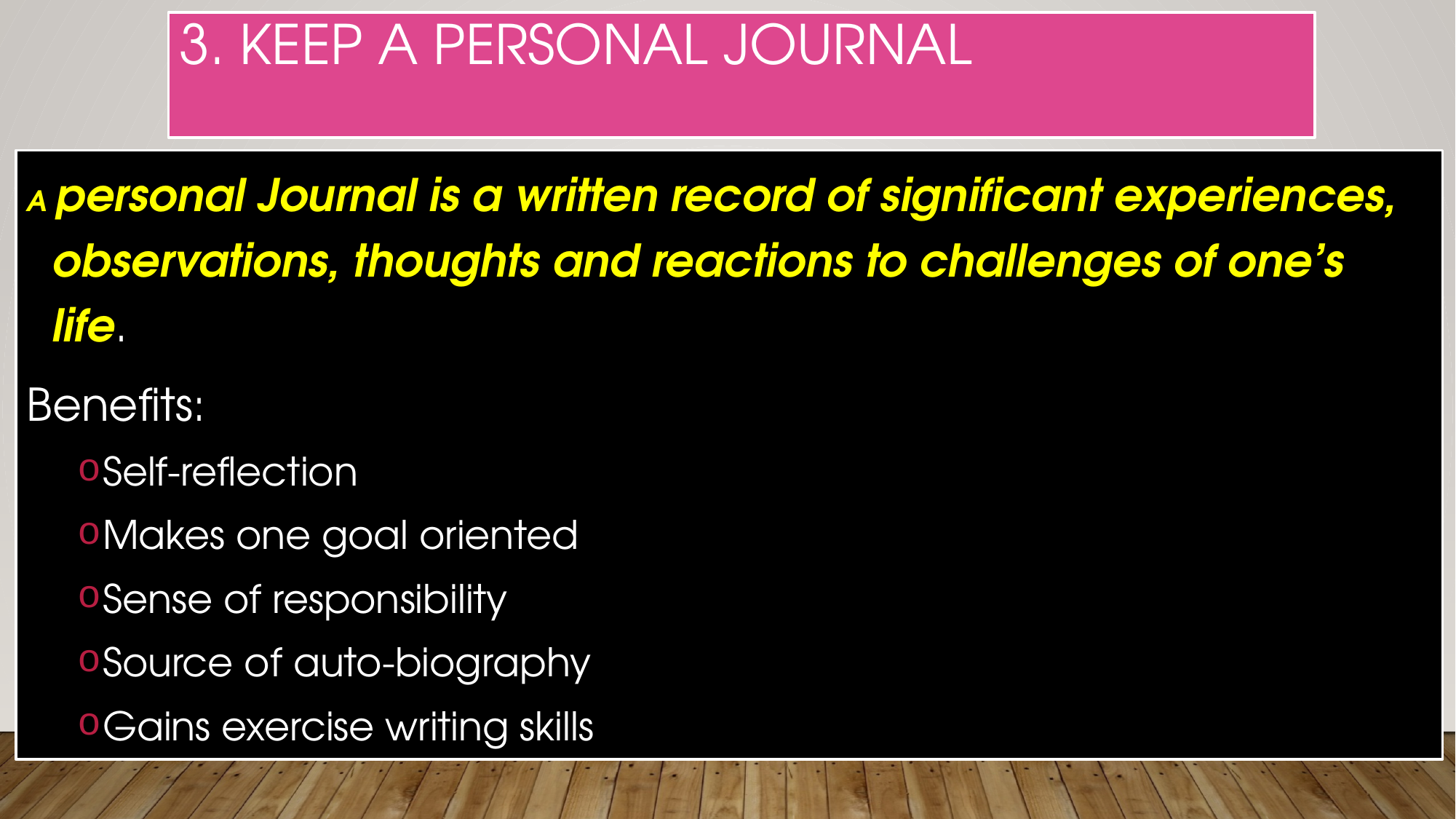

# 3. Keep a Personal Journal
A personal Journal is a written record of significant experiences, observations, thoughts and reactions to challenges of one’s life.
Benefits:
Self-reflection
Makes one goal oriented
Sense of responsibility
Source of auto-biography
Gains exercise writing skills